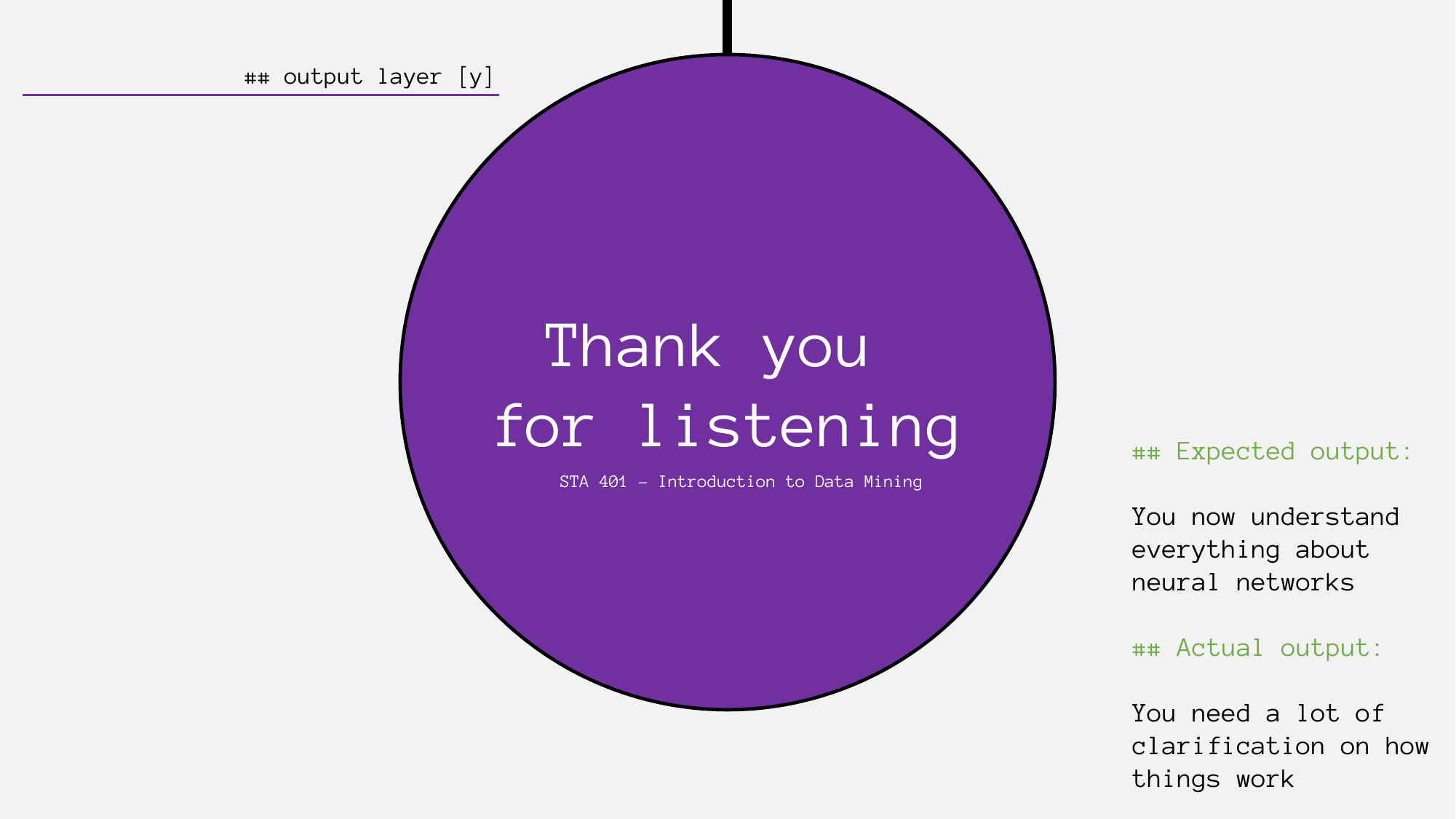

## output layer [y]

Thank you
for listening
## Expected output:

You now understand everything about neural networks

## Actual output:

You need a lot of clarification on how things work

STA 401 – Introduction to Data Mining